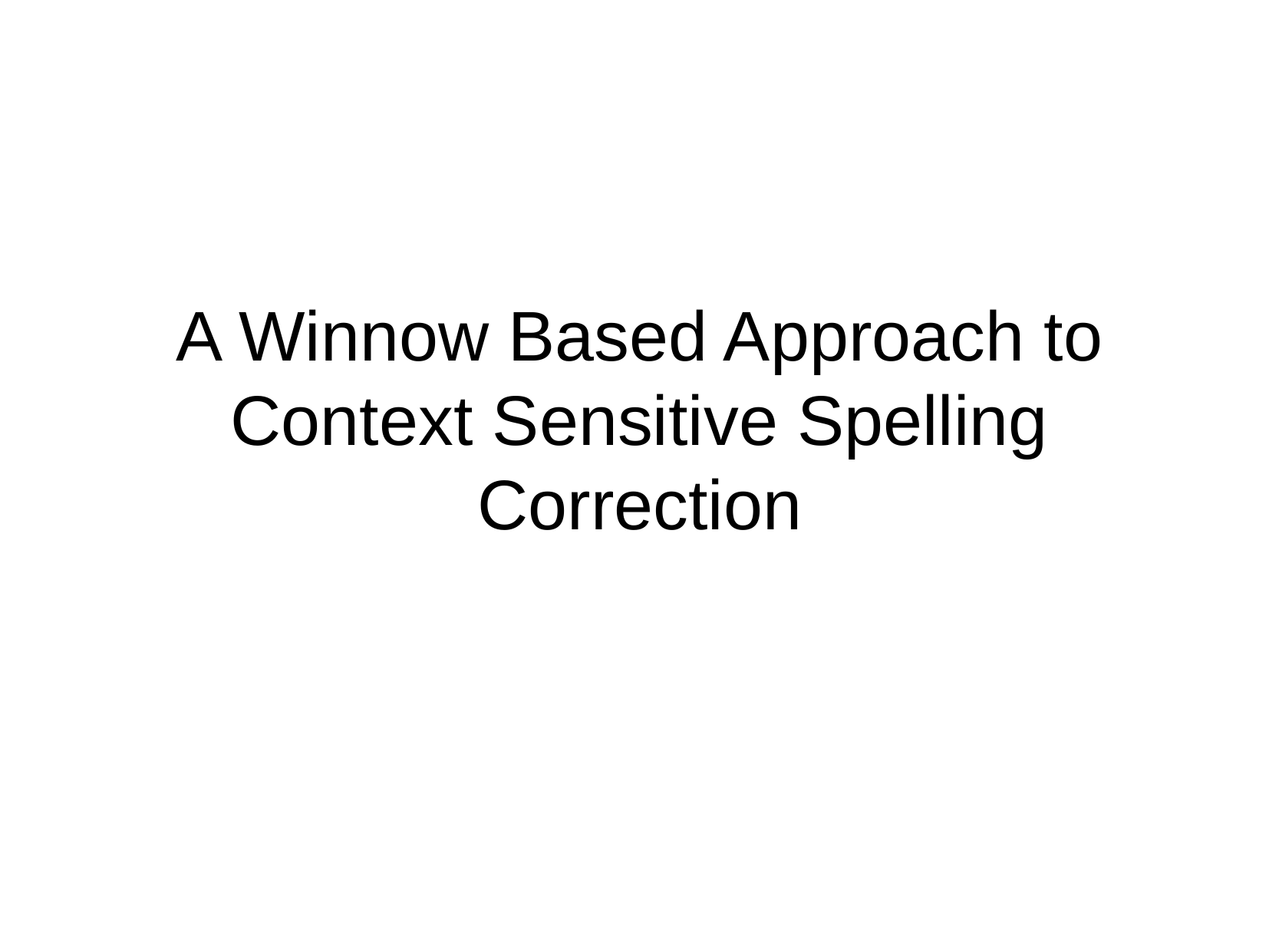

A Winnow Based Approach to Context Sensitive Spelling Correction